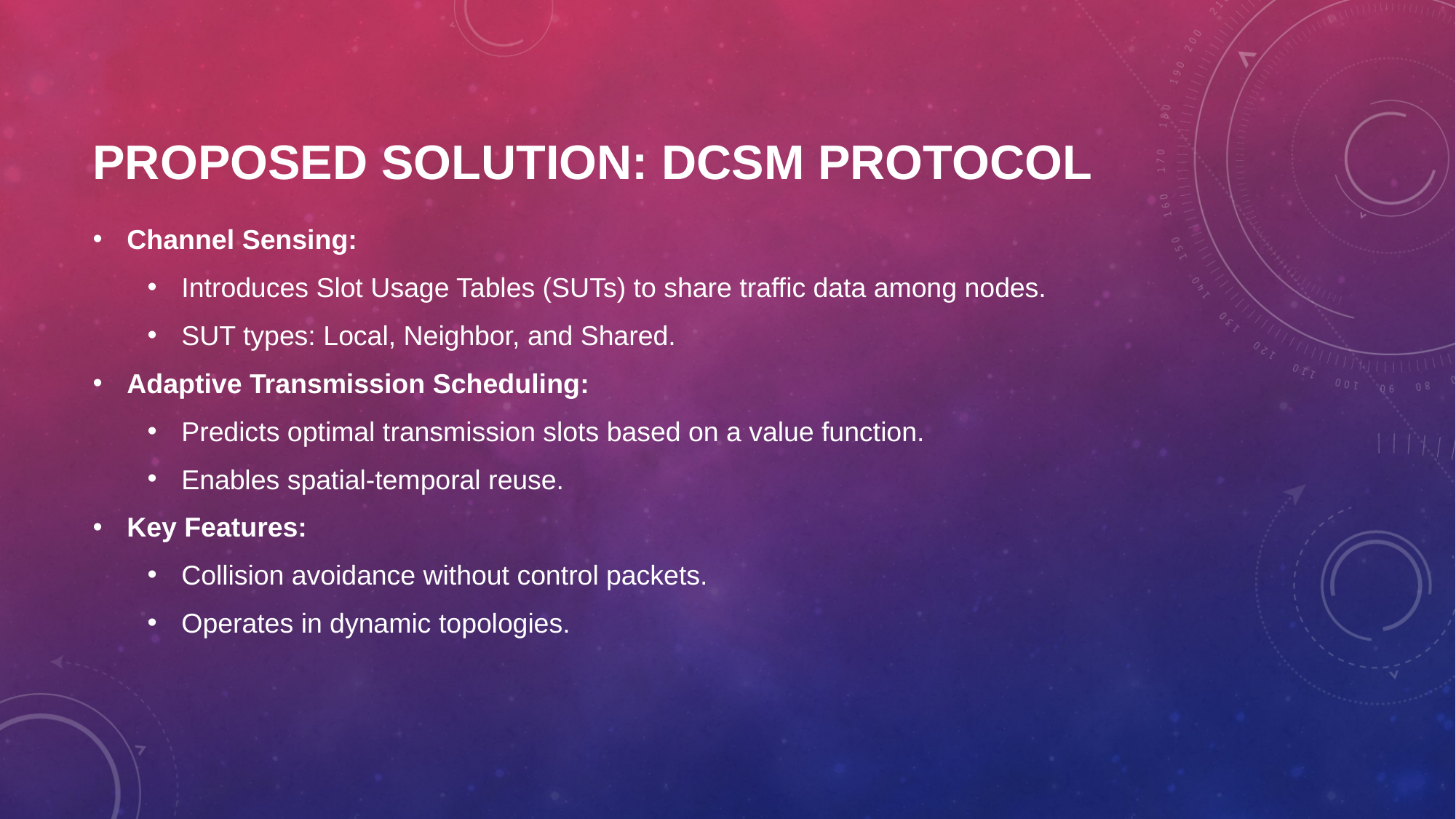

# PROPOSED SOLUTION: DCSM PROTOCOL
Channel Sensing:
Introduces Slot Usage Tables (SUTs) to share traffic data among nodes.
SUT types: Local, Neighbor, and Shared.
Adaptive Transmission Scheduling:
Predicts optimal transmission slots based on a value function.
Enables spatial-temporal reuse.
Key Features:
Collision avoidance without control packets.
Operates in dynamic topologies.